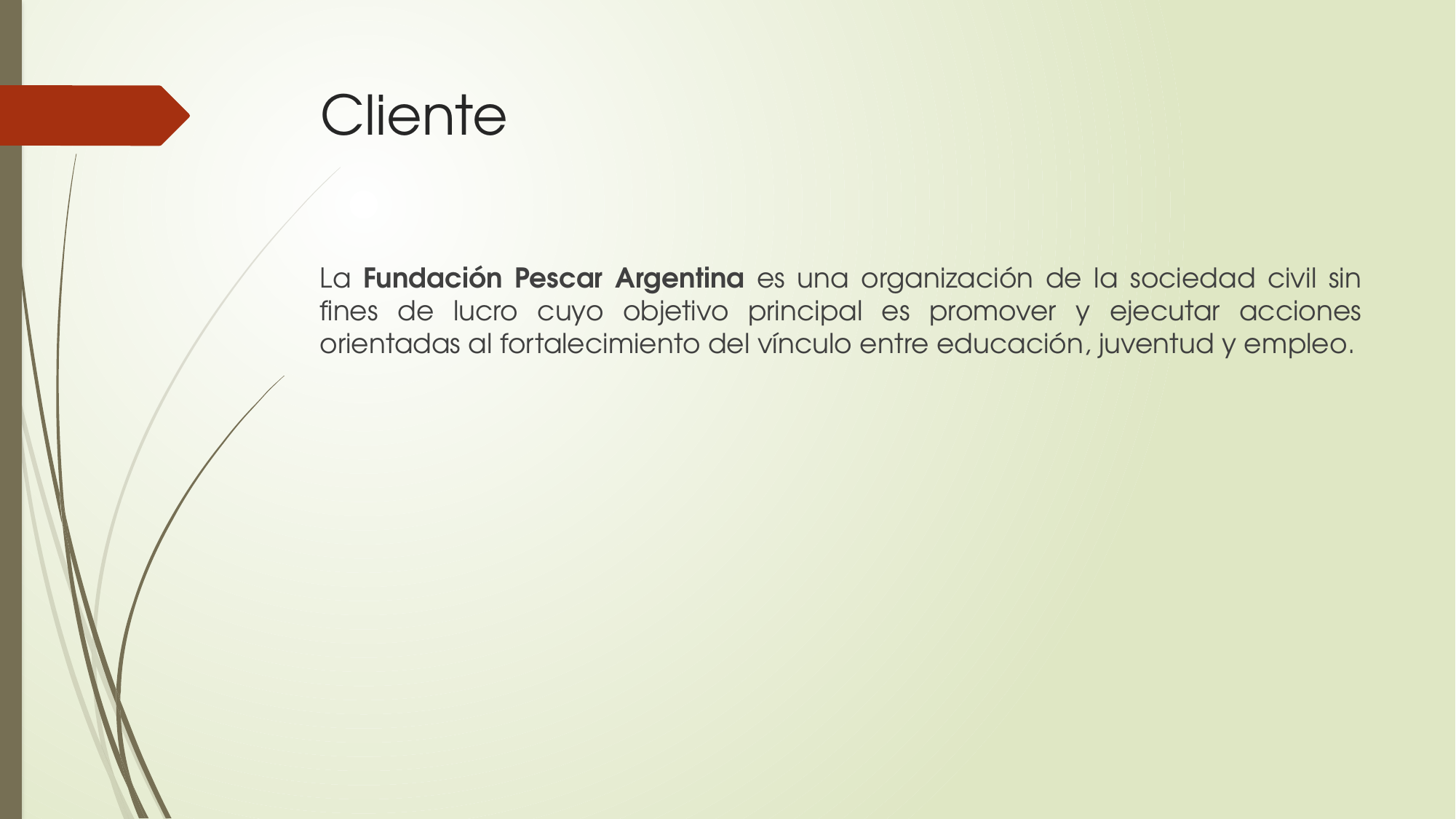

# Cliente
La Fundación Pescar Argentina es una organización de la sociedad civil sin fines de lucro cuyo objetivo principal es promover y ejecutar acciones orientadas al fortalecimiento del vínculo entre educación, juventud y empleo.